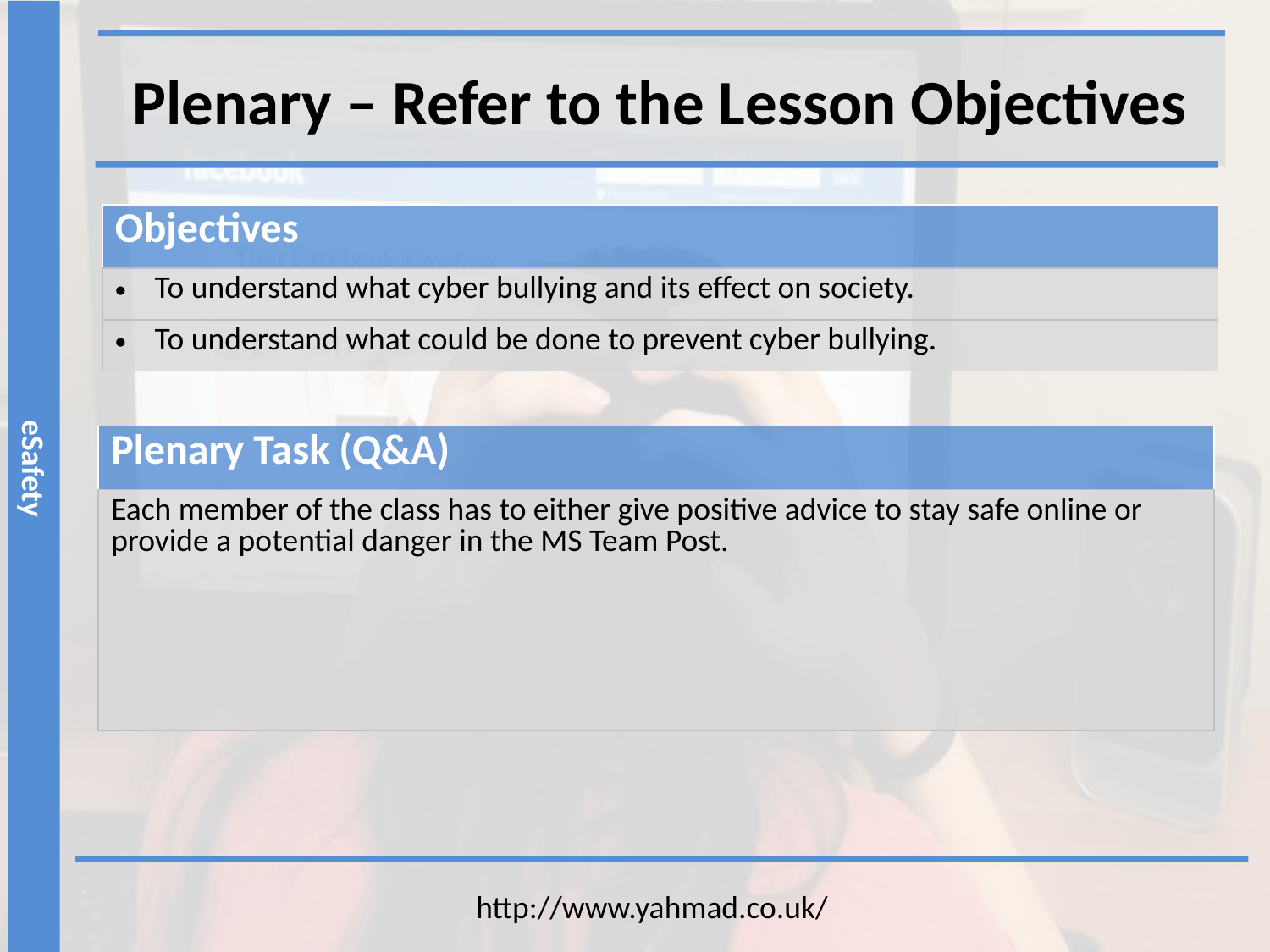

Plenary – Refer to the Lesson Objectives

| Objectives |
| --- |
| To understand what cyber bullying and its effect on society. |
| To understand what could be done to prevent cyber bullying. |
| Plenary Task (Q&A) |
| --- |
| Each member of the class has to either give positive advice to stay safe online or provide a potential danger in the MS Team Post. |

http://www.yahmad.co.uk/